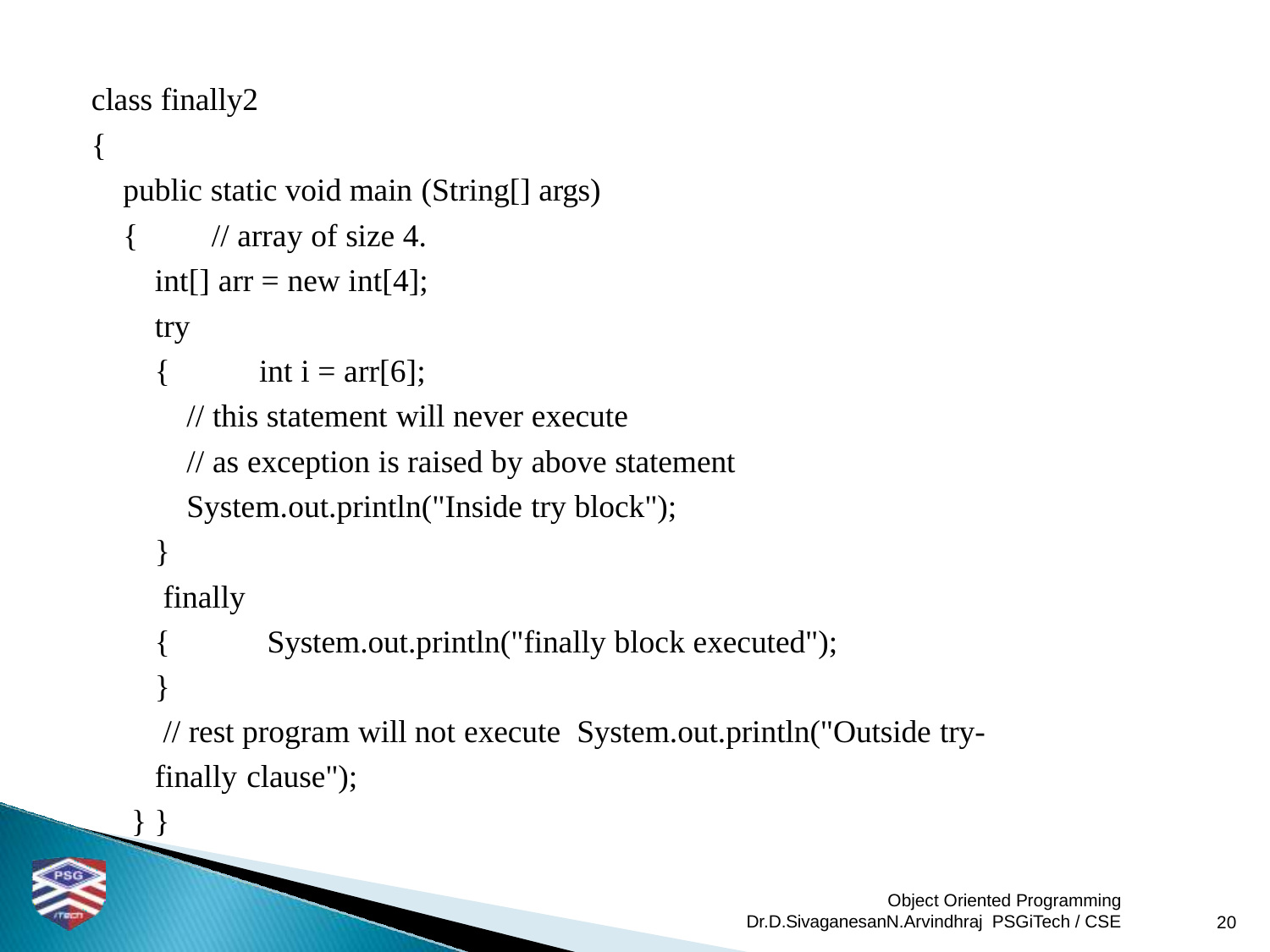

class finally2
{
public static void main (String[] args)
{	// array of size 4.
int[] arr = new int[4];
try
{	int i = arr[6];
// this statement will never execute
// as exception is raised by above statement
System.out.println("Inside try block");
}
finally
{	System.out.println("finally block executed");
}
// rest program will not execute  System.out.println("Outside try-finally clause");
} }
 Object Oriented Programming
Dr.D.SivaganesanN.Arvindhraj PSGiTech / CSE
20